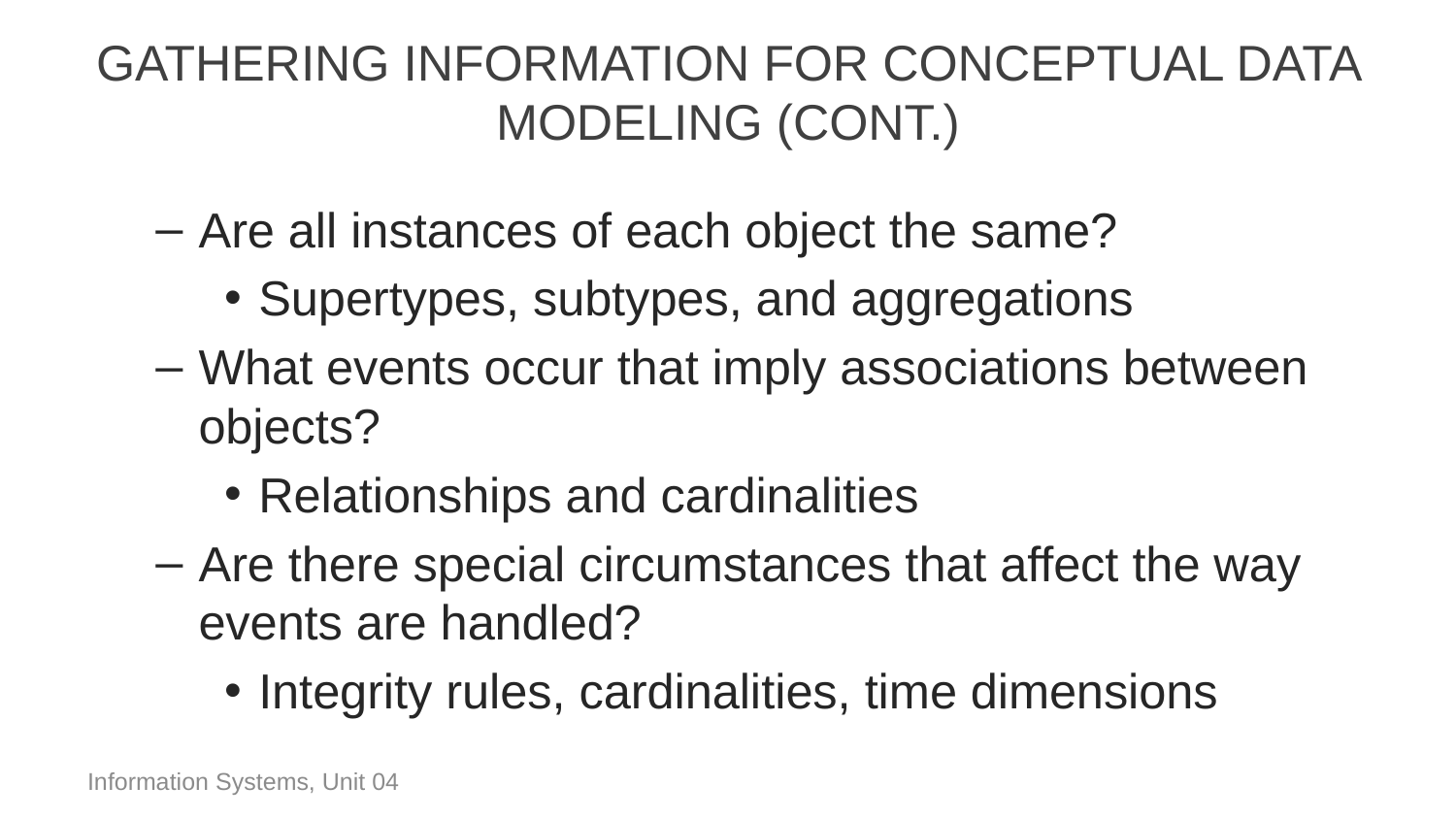

# Gathering Information for Conceptual Data Modeling (Cont.)
Are all instances of each object the same?
Supertypes, subtypes, and aggregations
What events occur that imply associations between objects?
Relationships and cardinalities
Are there special circumstances that affect the way events are handled?
Integrity rules, cardinalities, time dimensions
Information Systems, Unit 04
16